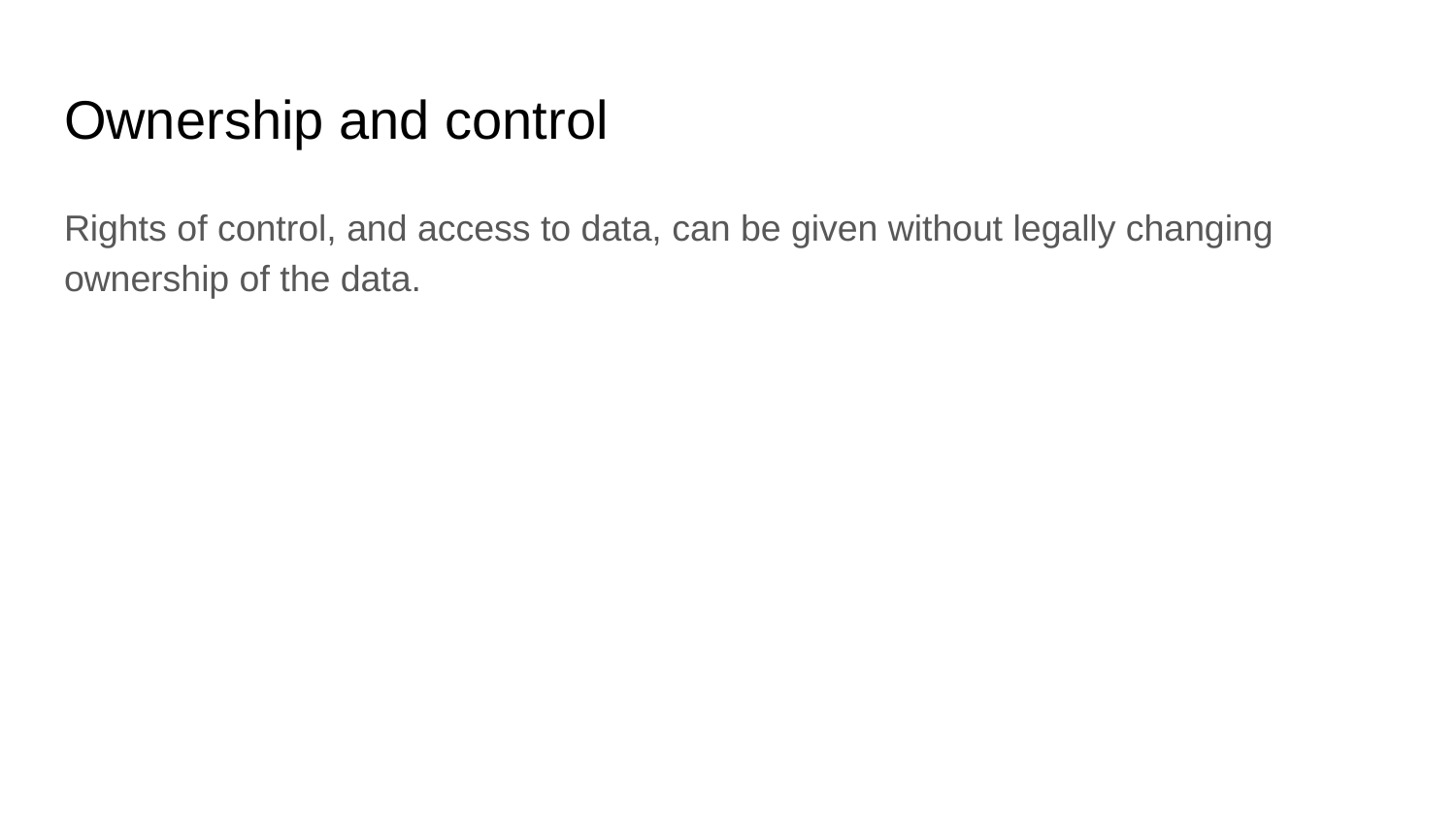

# Ownership and control
Rights of control, and access to data, can be given without legally changing ownership of the data.